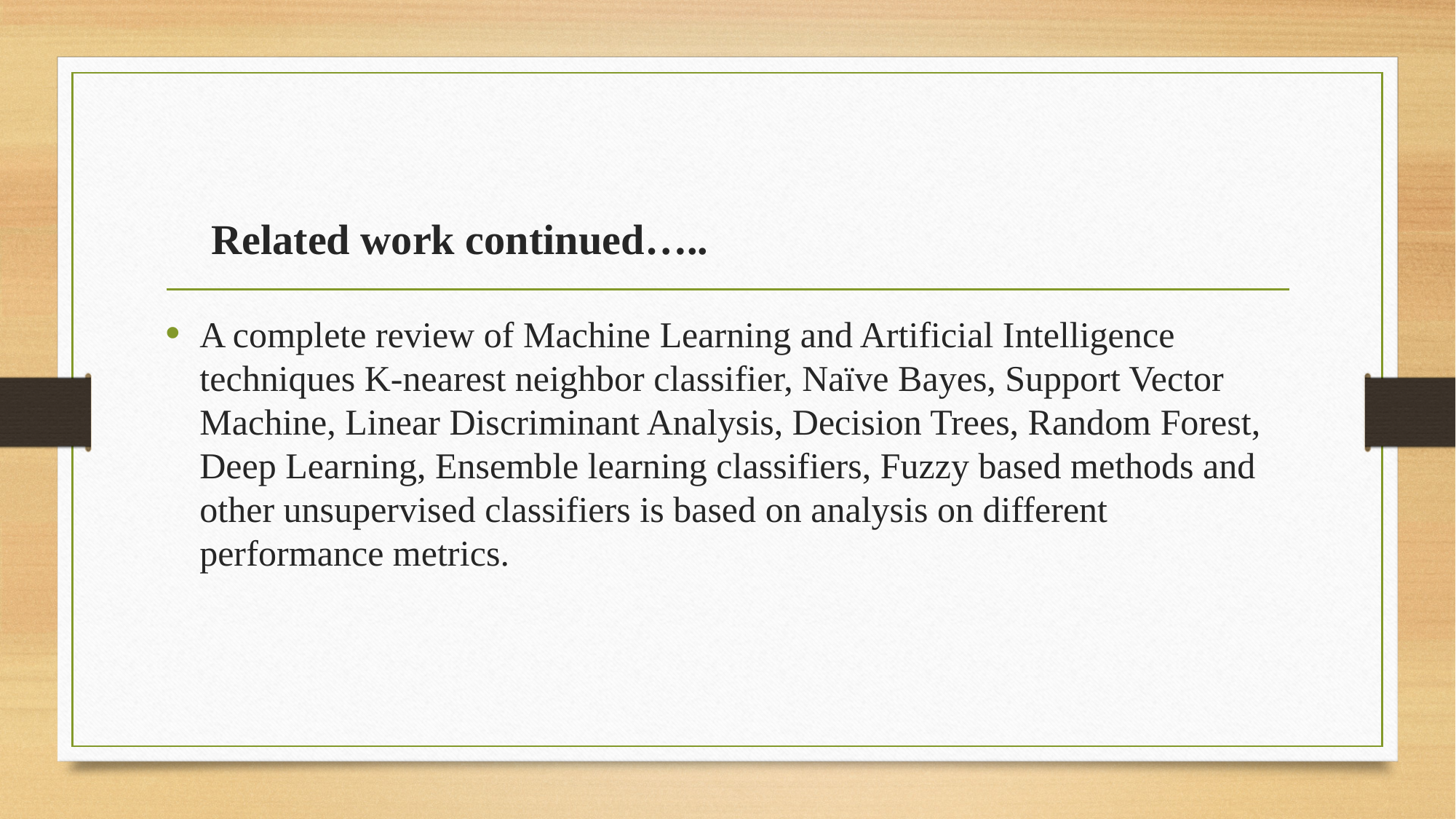

# Related work continued…..
A complete review of Machine Learning and Artificial Intelligence techniques K-nearest neighbor classifier, Naïve Bayes, Support Vector Machine, Linear Discriminant Analysis, Decision Trees, Random Forest, Deep Learning, Ensemble learning classifiers, Fuzzy based methods and other unsupervised classifiers is based on analysis on different performance metrics.